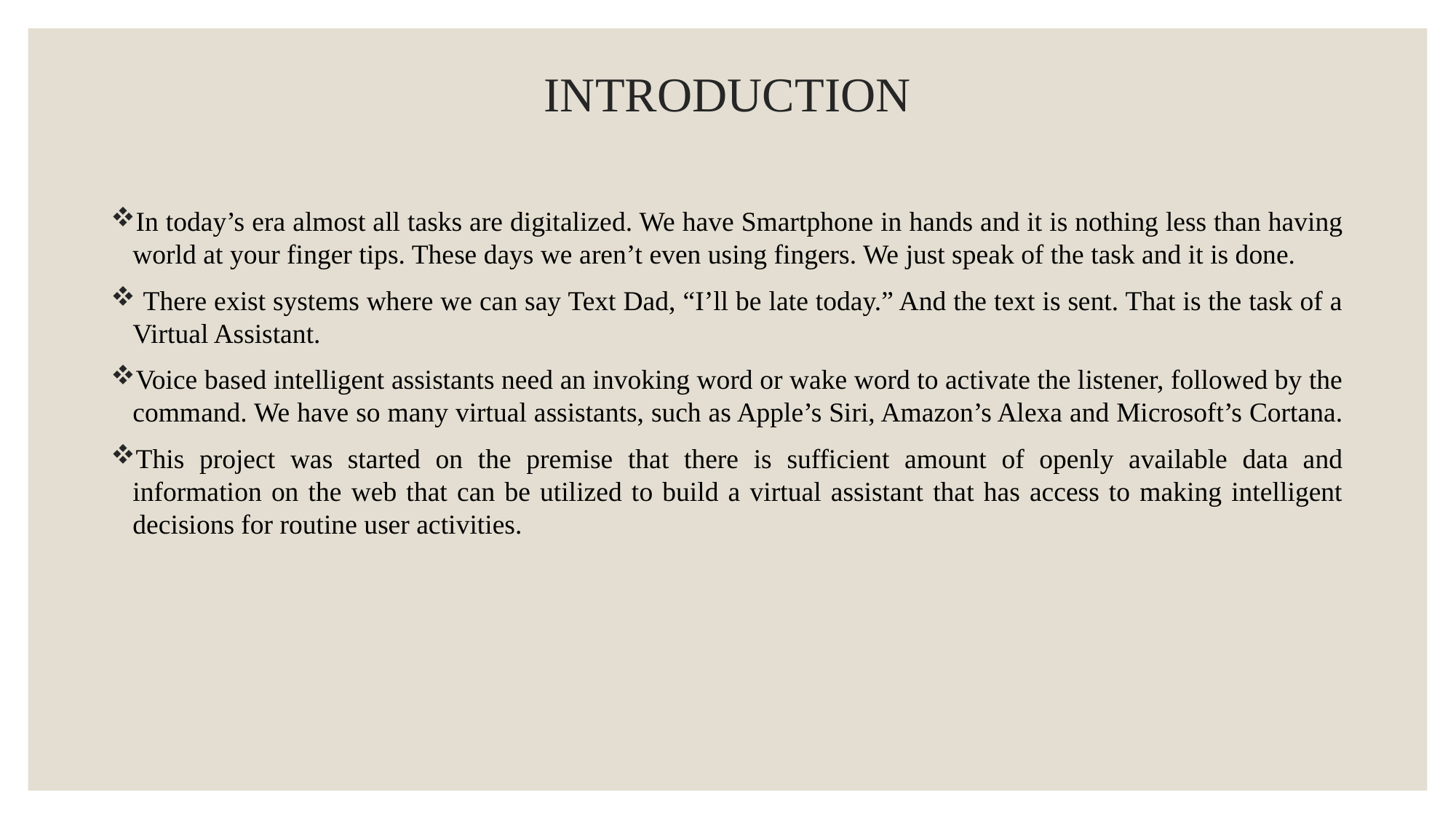

# INTRODUCTION
In today’s era almost all tasks are digitalized. We have Smartphone in hands and it is nothing less than having world at your finger tips. These days we aren’t even using fingers. We just speak of the task and it is done.
 There exist systems where we can say Text Dad, “I’ll be late today.” And the text is sent. That is the task of a Virtual Assistant.
Voice based intelligent assistants need an invoking word or wake word to activate the listener, followed by the command. We have so many virtual assistants, such as Apple’s Siri, Amazon’s Alexa and Microsoft’s Cortana.
This project was started on the premise that there is sufficient amount of openly available data and information on the web that can be utilized to build a virtual assistant that has access to making intelligent decisions for routine user activities.